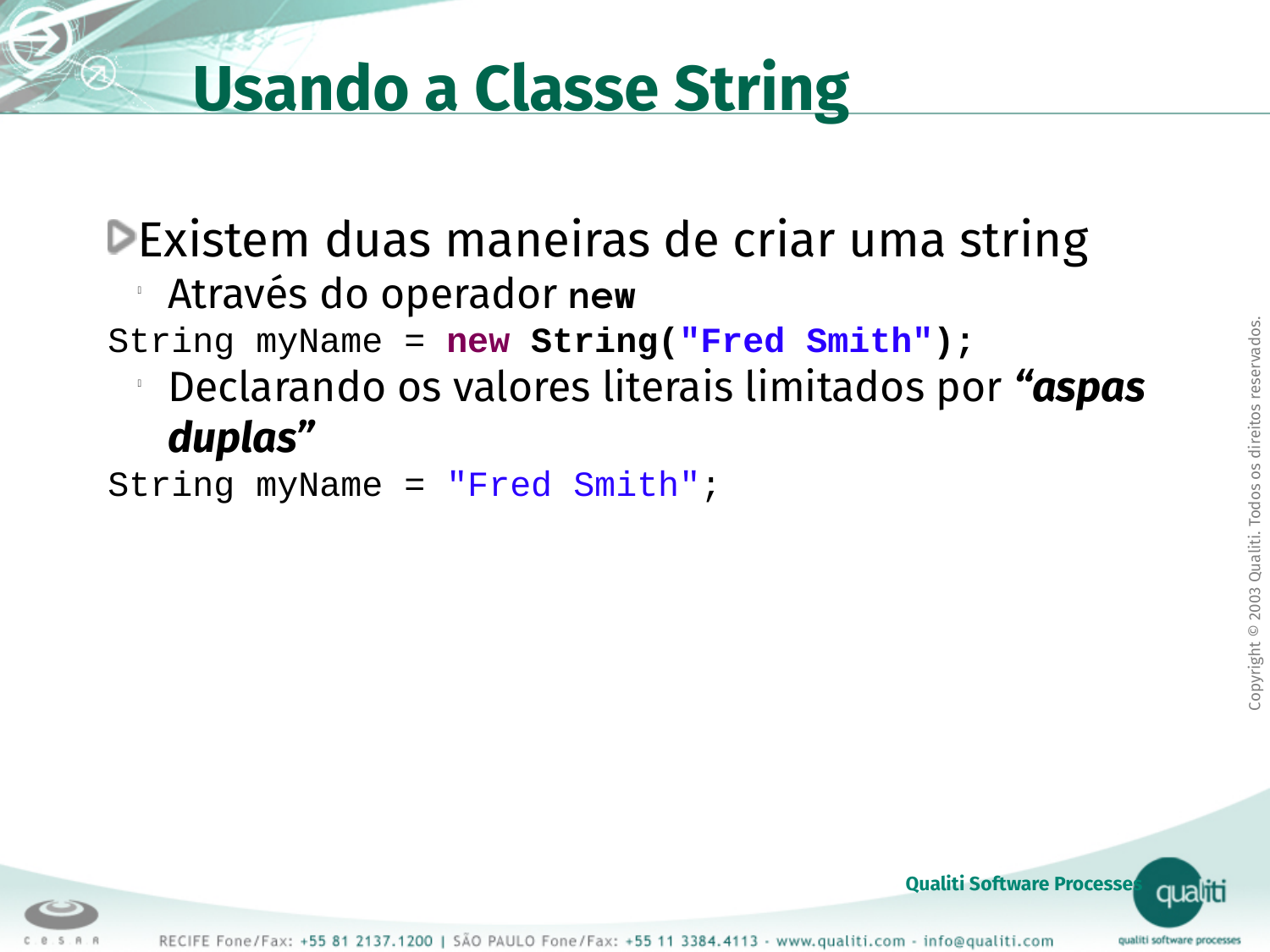

Usando a Classe String
Existem duas maneiras de criar uma string
Através do operador new
String myName = new String("Fred Smith");
Declarando os valores literais limitados por “aspas duplas”
String myName = "Fred Smith";